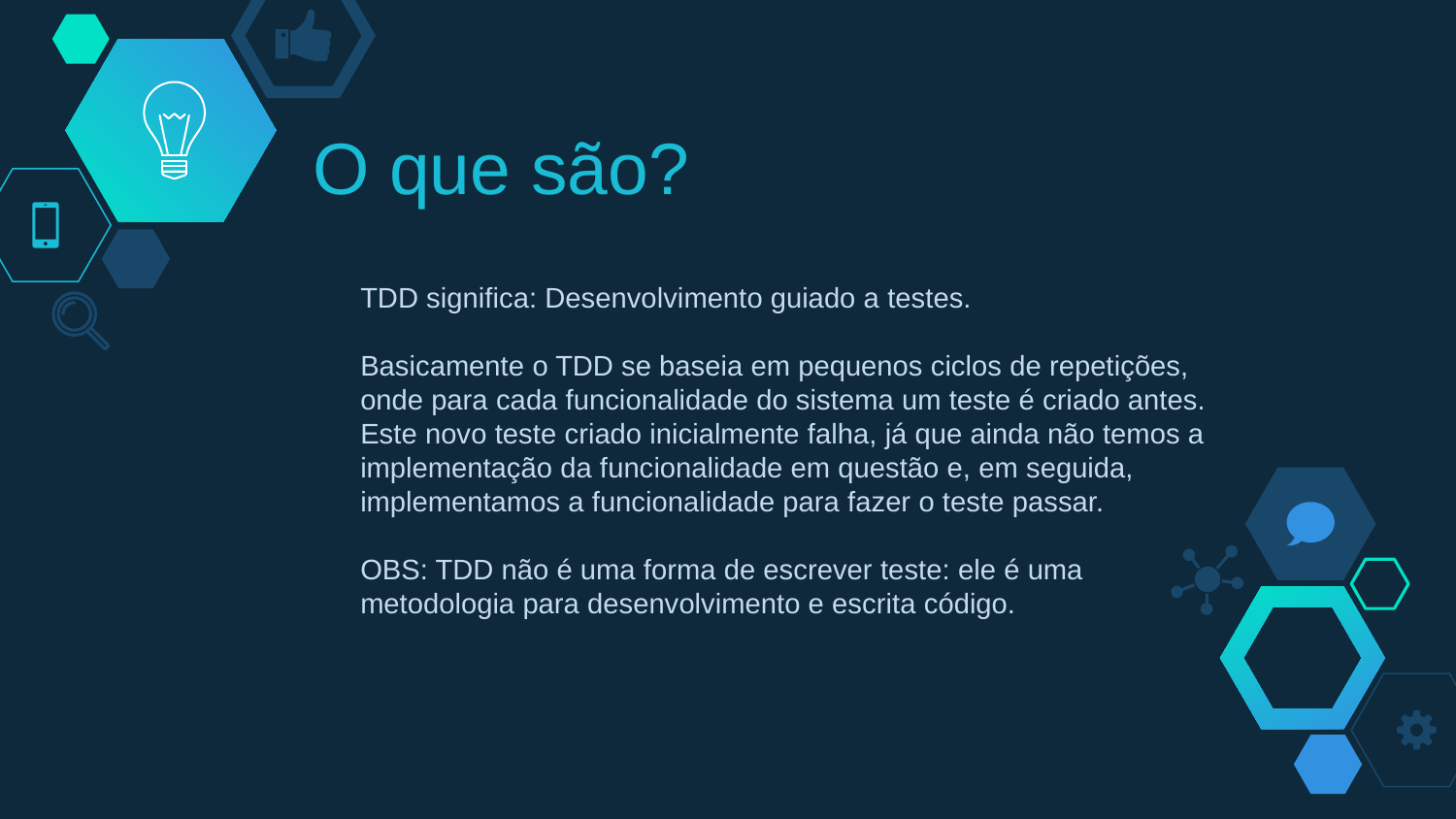

# O que são?

TDD significa: Desenvolvimento guiado a testes.

Basicamente o TDD se baseia em pequenos ciclos de repetições, onde para cada funcionalidade do sistema um teste é criado antes. Este novo teste criado inicialmente falha, já que ainda não temos a implementação da funcionalidade em questão e, em seguida, implementamos a funcionalidade para fazer o teste passar.

OBS: TDD não é uma forma de escrever teste: ele é uma metodologia para desenvolvimento e escrita código.